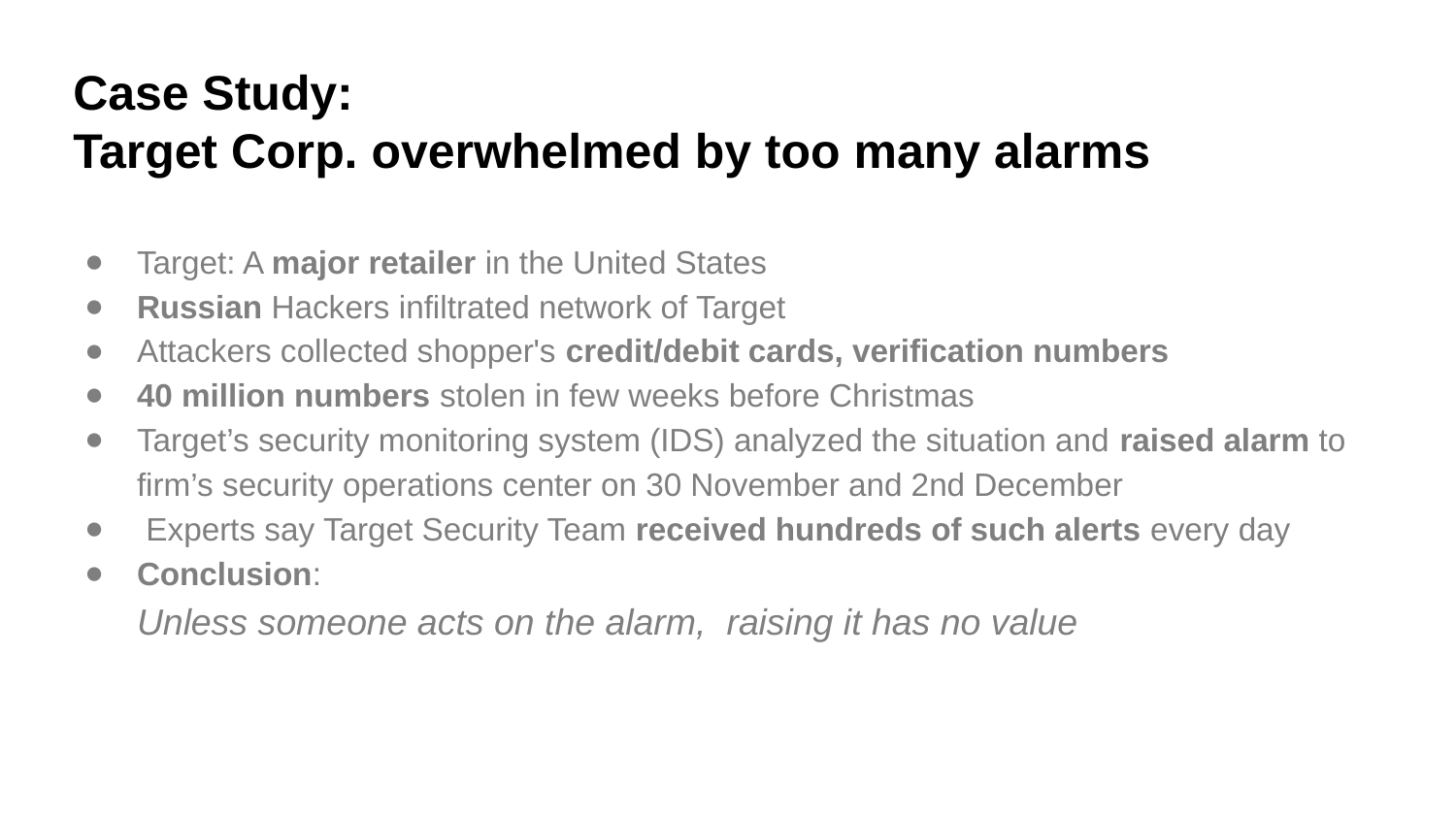

# Case Study:
Target Corp. overwhelmed by too many alarms
Target: A major retailer in the United States
Russian Hackers infiltrated network of Target
Attackers collected shopper's credit/debit cards, verification numbers
40 million numbers stolen in few weeks before Christmas
Target’s security monitoring system (IDS) analyzed the situation and raised alarm to firm’s security operations center on 30 November and 2nd December
 Experts say Target Security Team received hundreds of such alerts every day
Conclusion:
Unless someone acts on the alarm,  raising it has no value